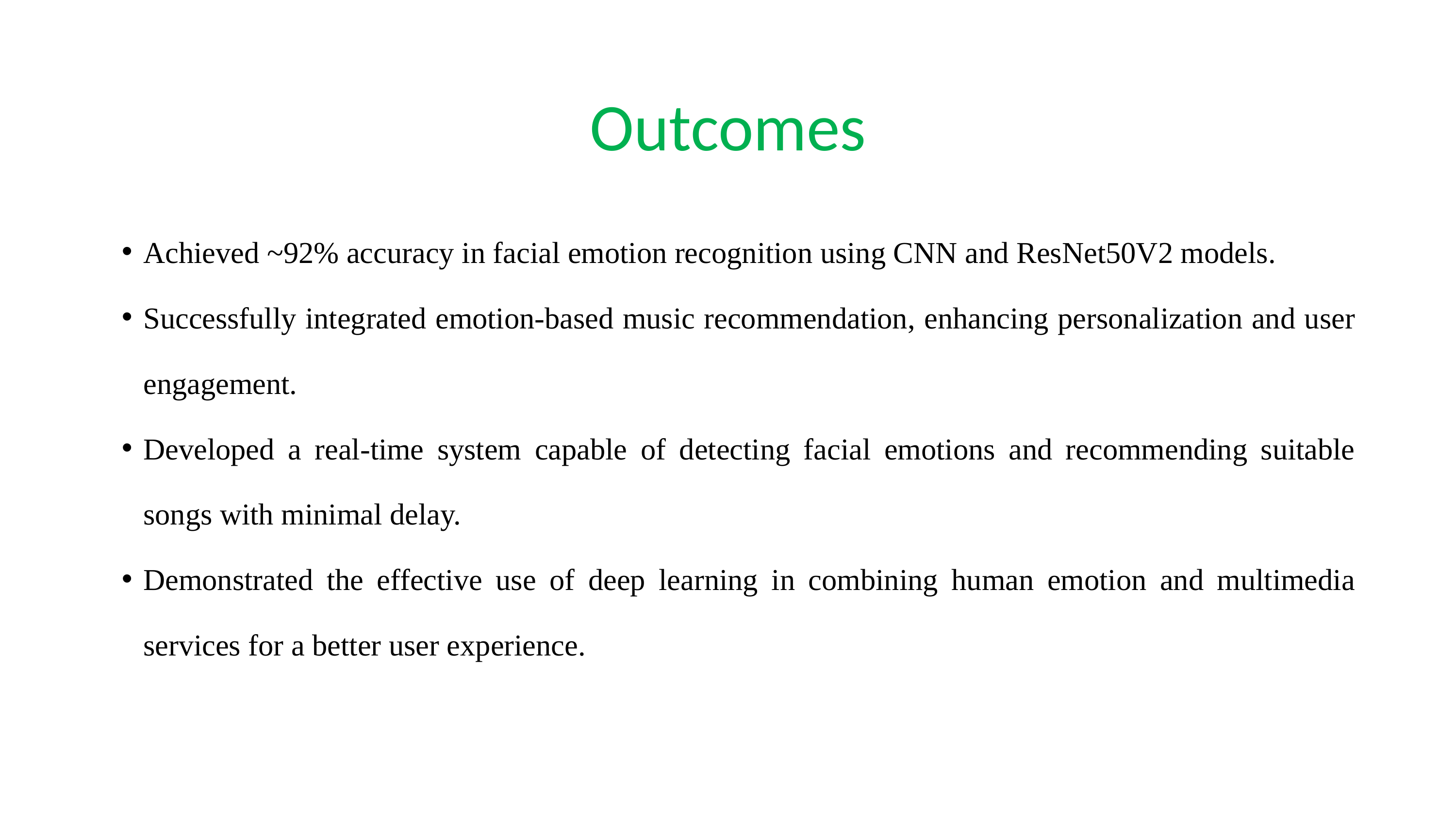

Outcomes

Achieved ~92% accuracy in facial emotion recognition using CNN and ResNet50V2 models.
Successfully integrated emotion-based music recommendation, enhancing personalization and user engagement.
Developed a real-time system capable of detecting facial emotions and recommending suitable songs with minimal delay.
Demonstrated the effective use of deep learning in combining human emotion and multimedia services for a better user experience.